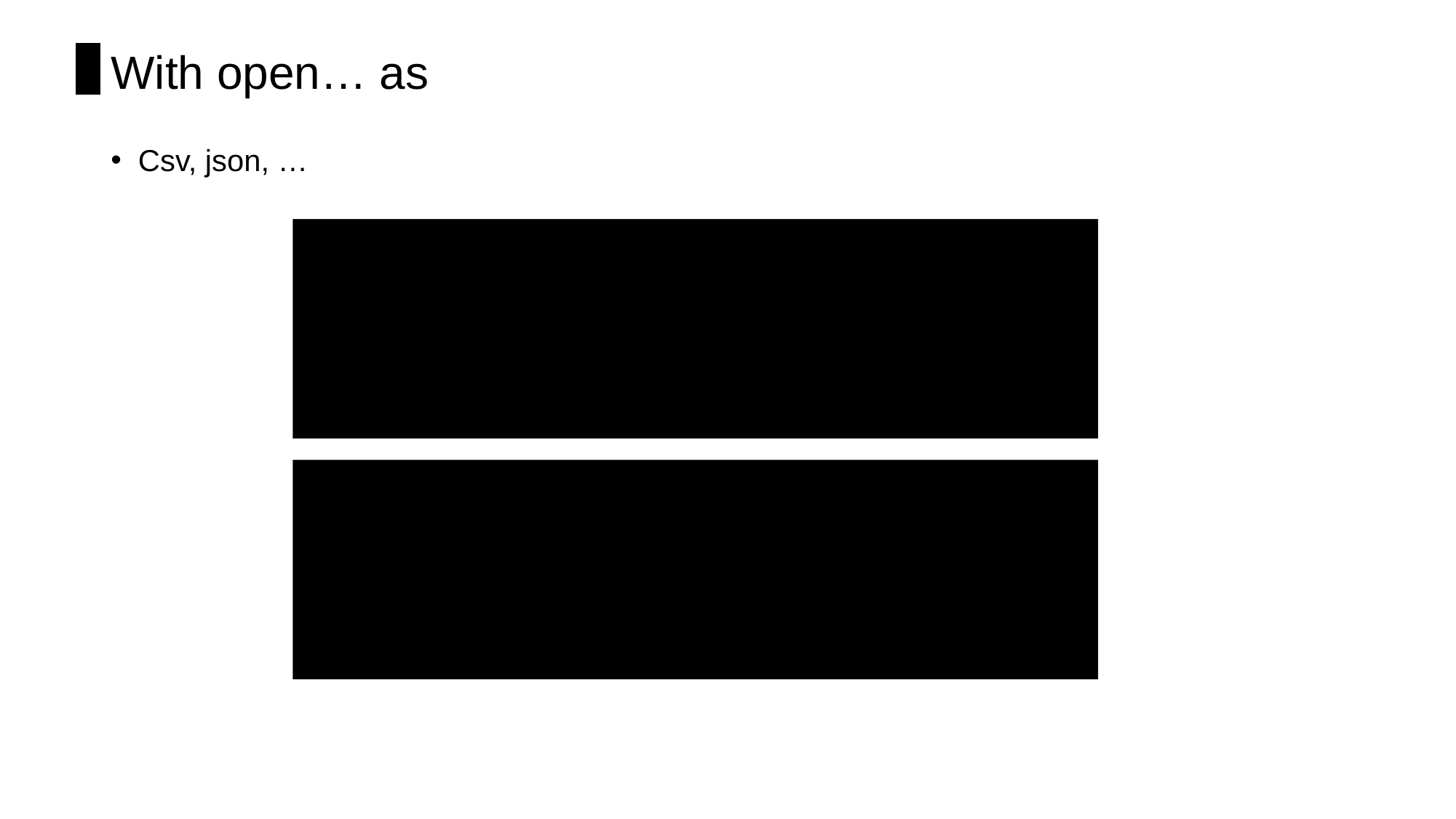

# With open… as
Csv, json, …